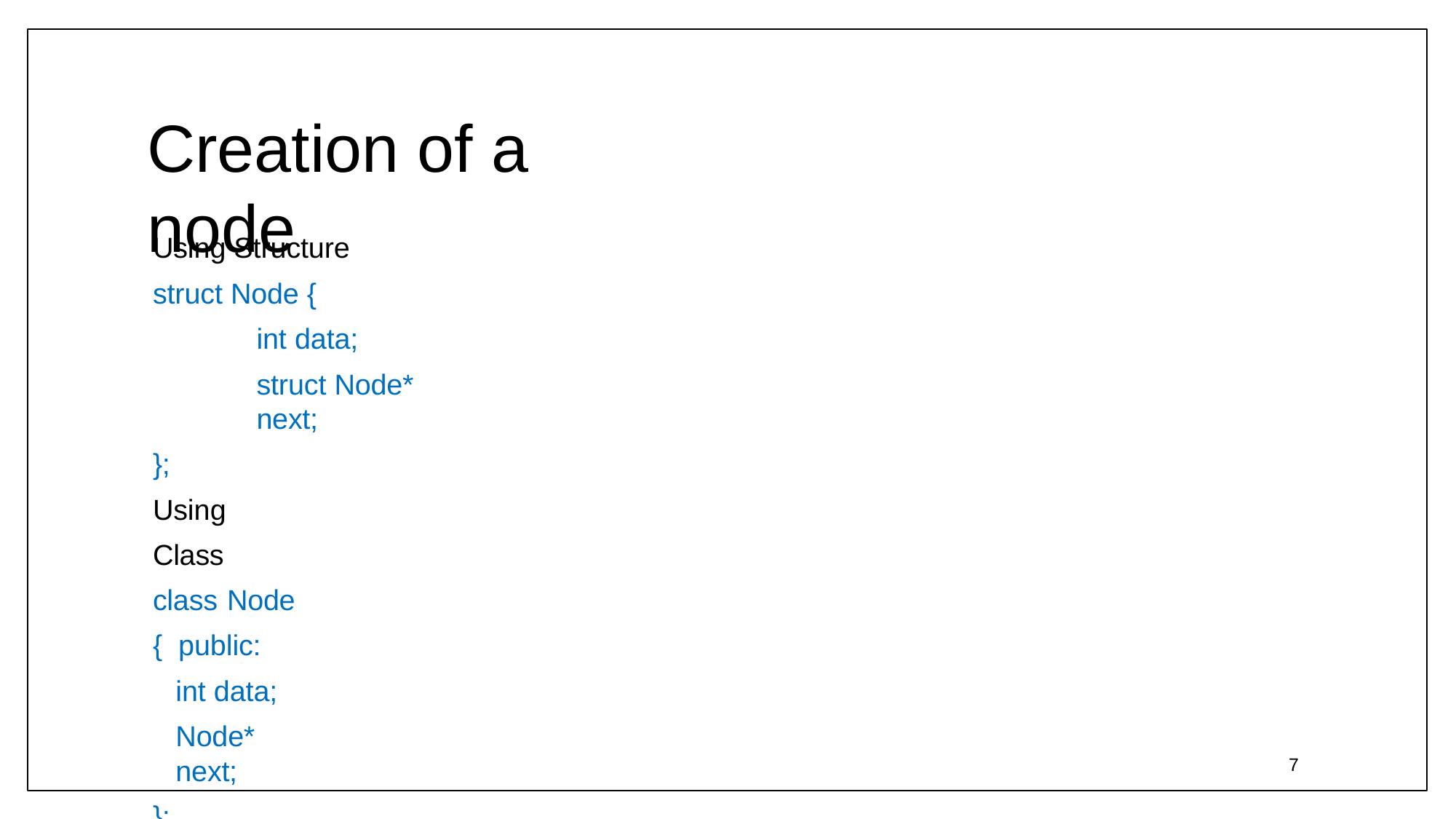

# Creation of a node
Using Structure
struct Node {
int data;
struct Node* next;
};
Using Class  class Node {  public:
int data;
Node* next;
};
7